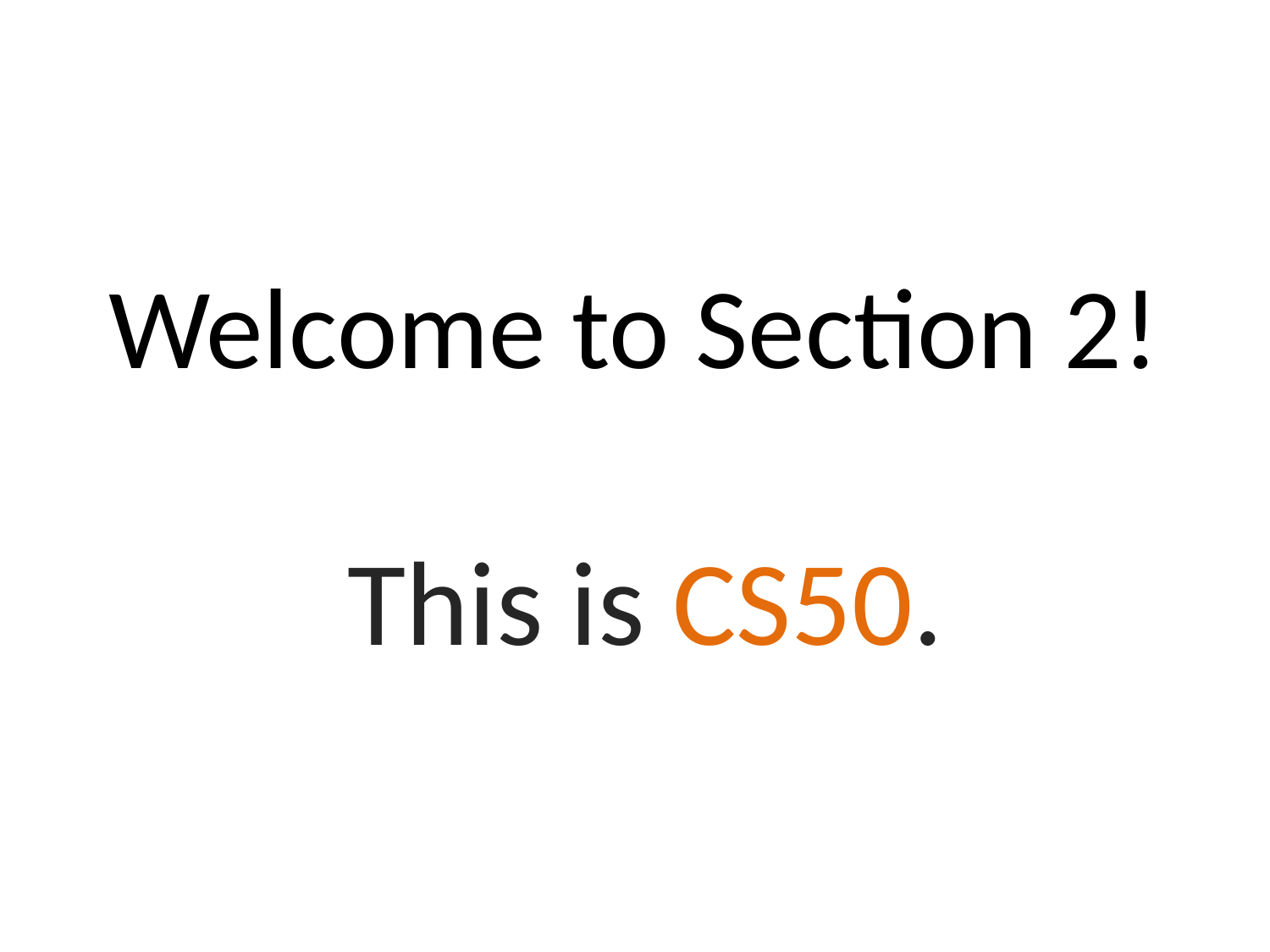

# Welcome to Section 2!
This is CS50.